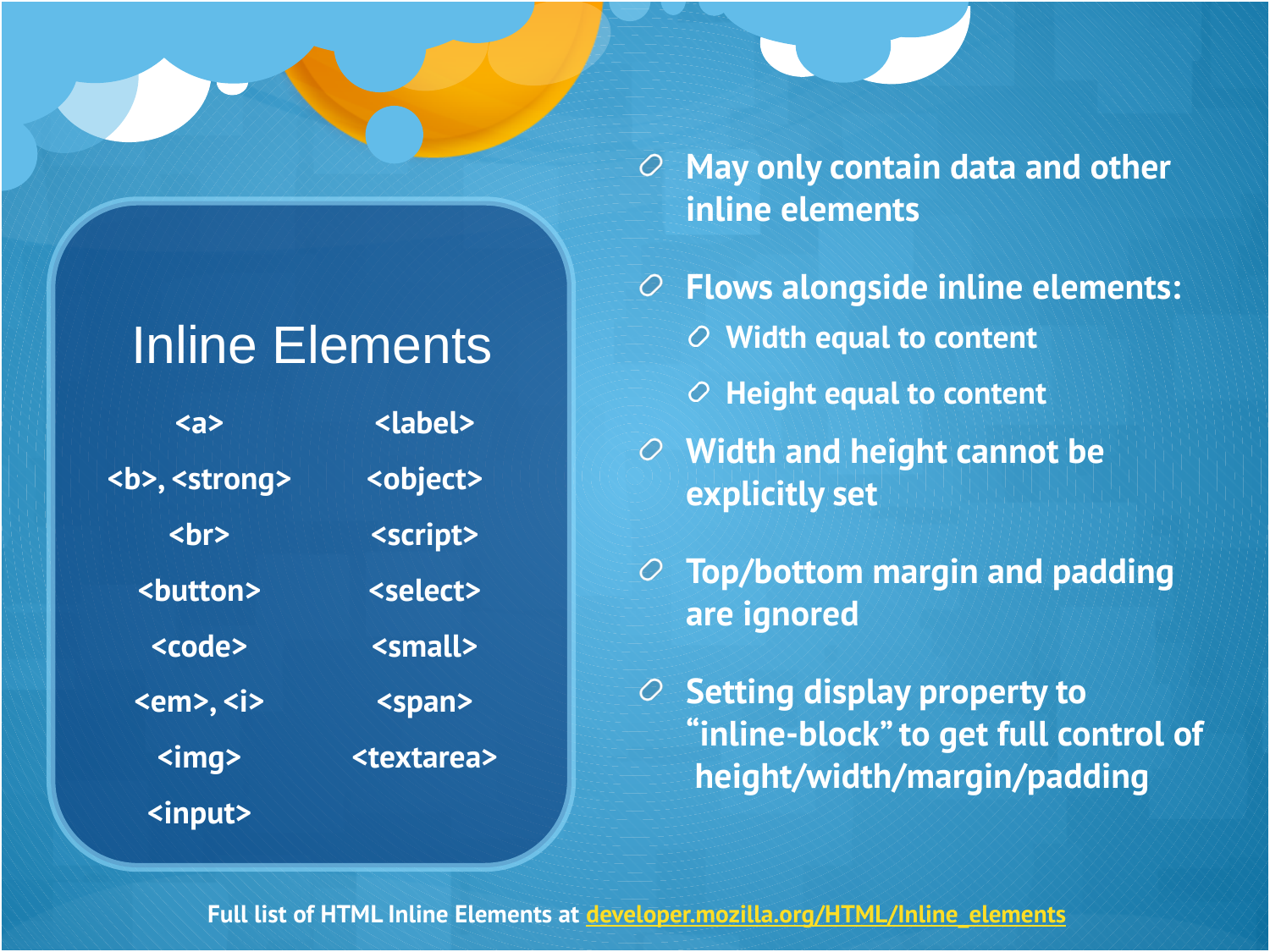

May only contain data and other inline elements
Flows alongside inline elements:
Width equal to content
Height equal to content
Width and height cannot be explicitly set
Top/bottom margin and padding are ignored
Setting display property to “inline-block” to get full control of  height/width/margin/padding
# Inline Elements
<a>
<b>, <strong>
<br>
<button>
<code>
<em>, <i>
<img>
<input>
<label>
<object>
<script>
<select>
<small>
<span>
<textarea>
Full list of HTML Inline Elements at developer.mozilla.org/HTML/Inline_elements